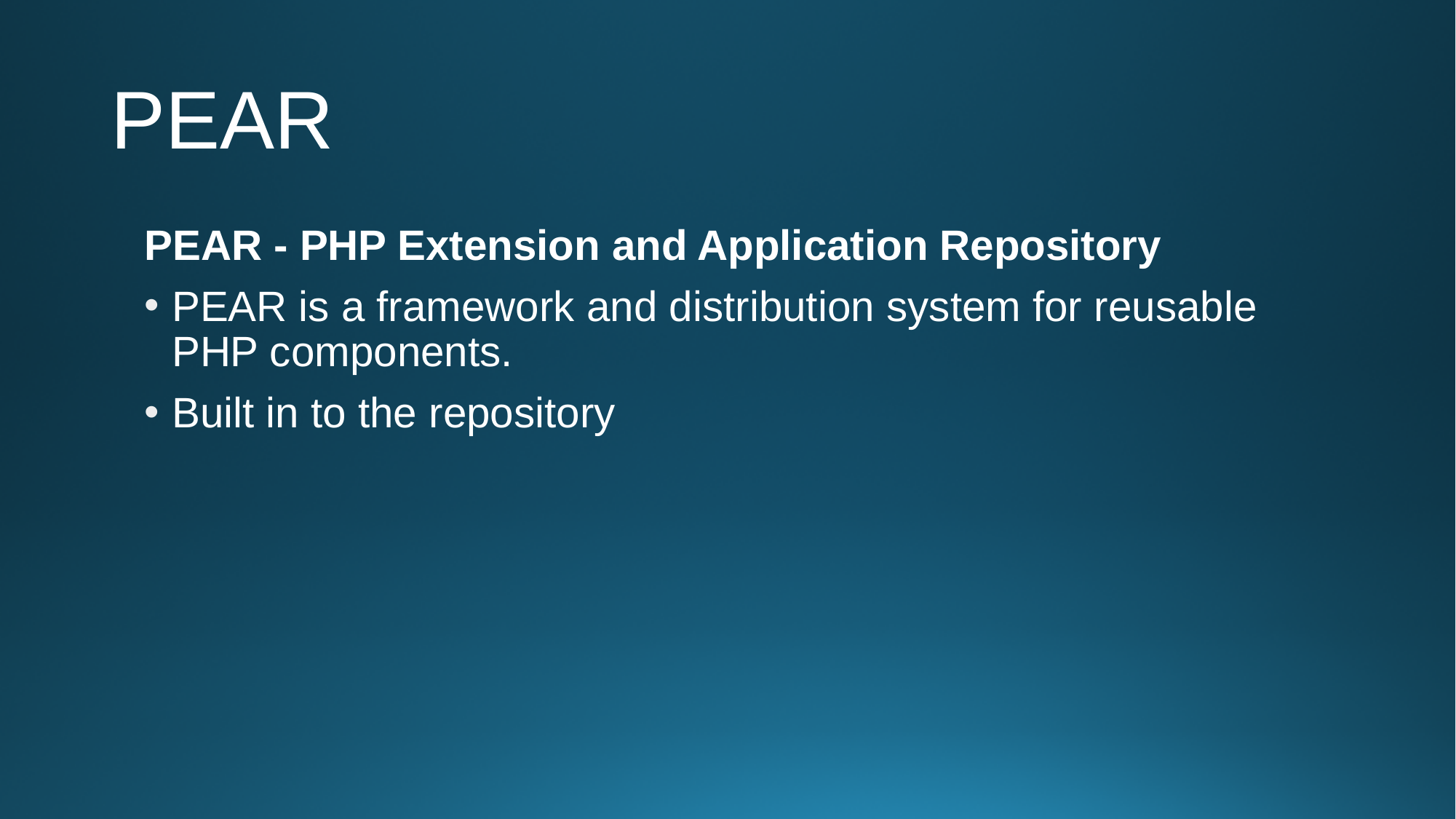

# PEAR
PEAR - PHP Extension and Application Repository
PEAR is a framework and distribution system for reusable PHP components.
Built in to the repository